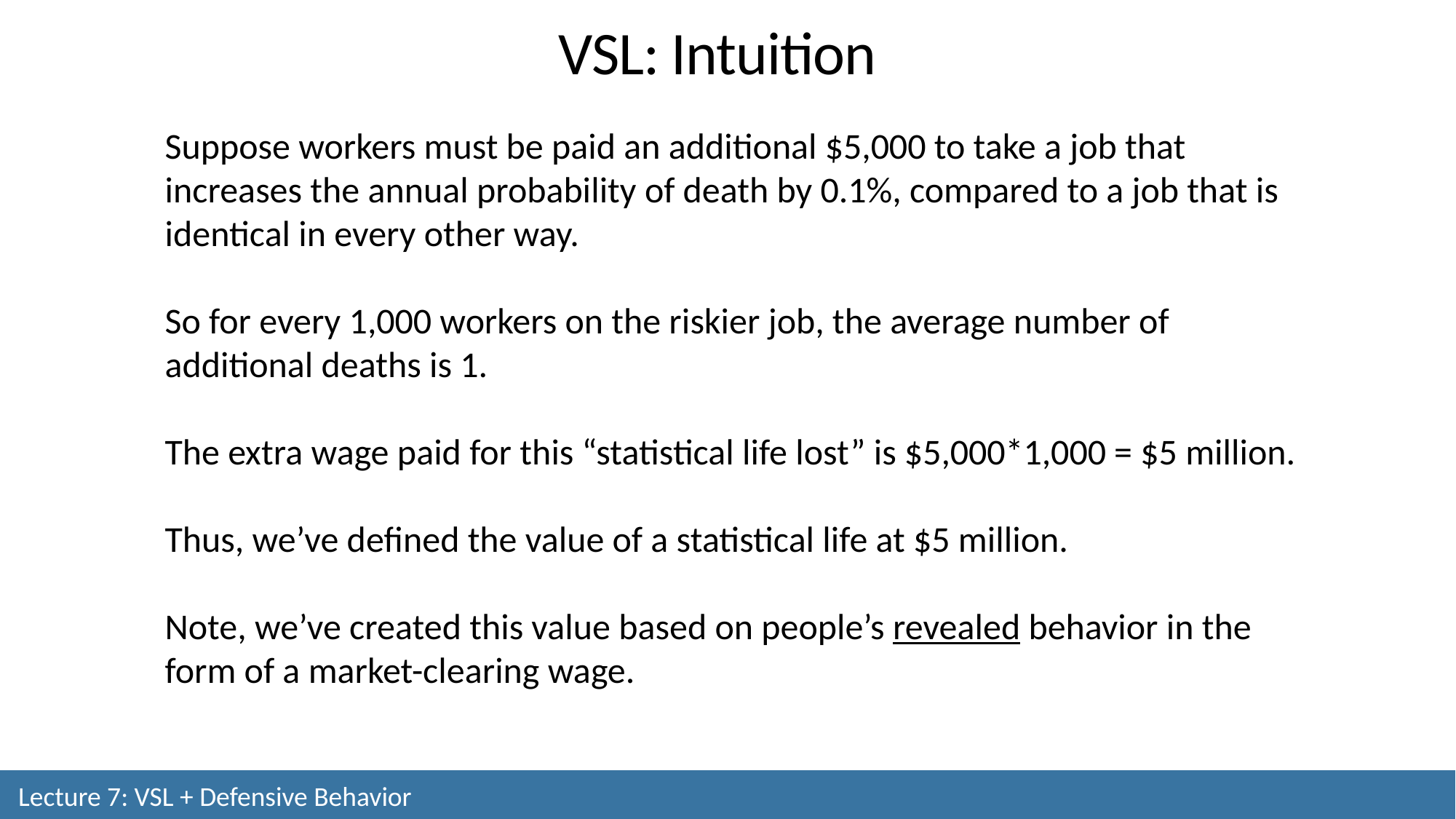

VSL: Intuition
Suppose workers must be paid an additional $5,000 to take a job that increases the annual probability of death by 0.1%, compared to a job that is identical in every other way.

So for every 1,000 workers on the riskier job, the average number of additional deaths is 1.

The extra wage paid for this “statistical life lost” is $5,000*1,000 = $5 million.

Thus, we’ve defined the value of a statistical life at $5 million.

Note, we’ve created this value based on people’s revealed behavior in the form of a market-clearing wage.